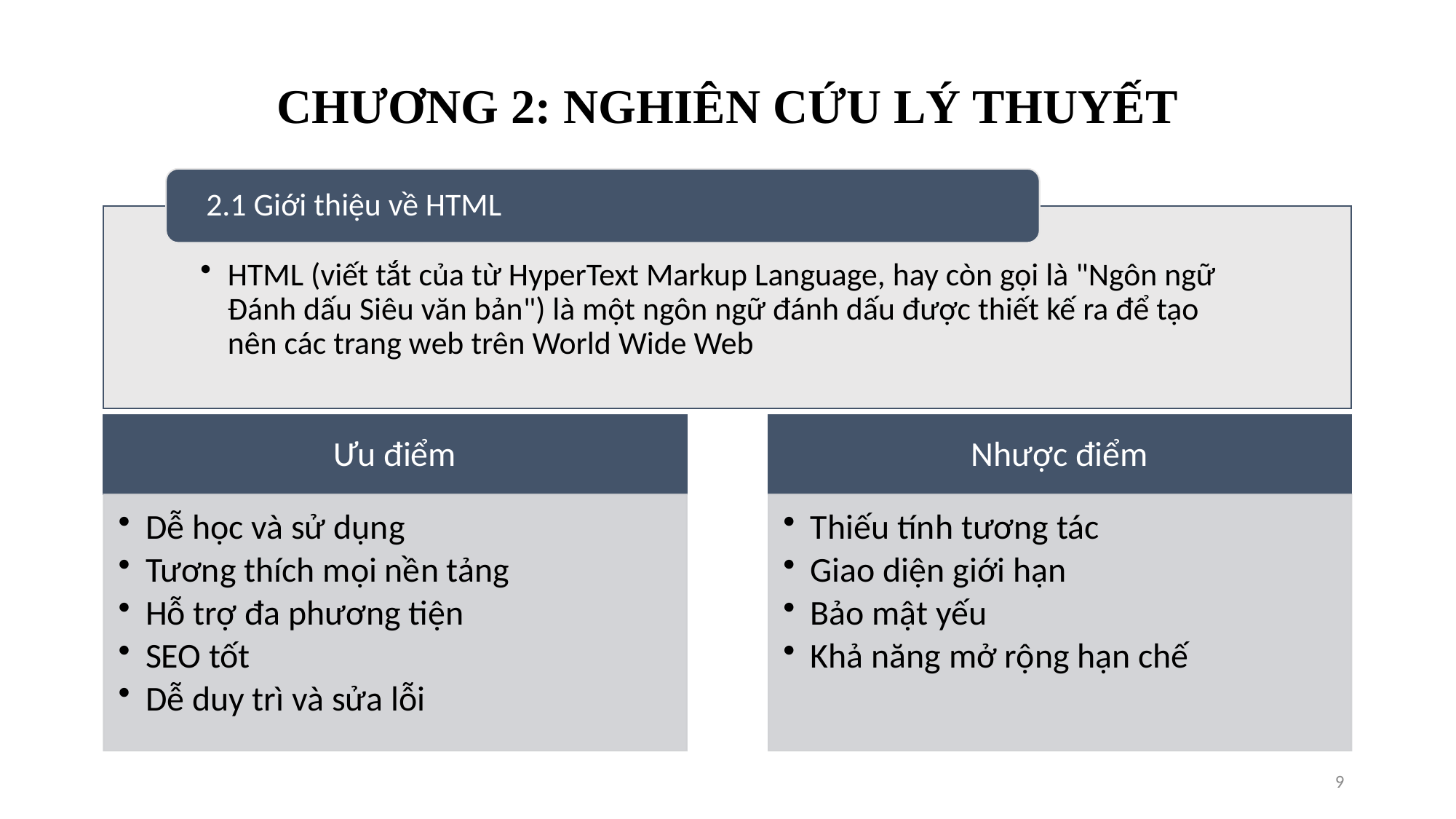

# CHƯƠNG 2: NGHIÊN CỨU LÝ THUYẾT
HTML (viết tắt của từ HyperText Markup Language, hay còn gọi là "Ngôn ngữ Đánh dấu Siêu văn bản") là một ngôn ngữ đánh dấu được thiết kế ra để tạo nên các trang web trên World Wide Web
2.1 Giới thiệu về HTML
Ưu điểm
Dễ học và sử dụng
Tương thích mọi nền tảng
Hỗ trợ đa phương tiện
SEO tốt
Dễ duy trì và sửa lỗi
Nhược điểm
Thiếu tính tương tác
Giao diện giới hạn
Bảo mật yếu
Khả năng mở rộng hạn chế
9